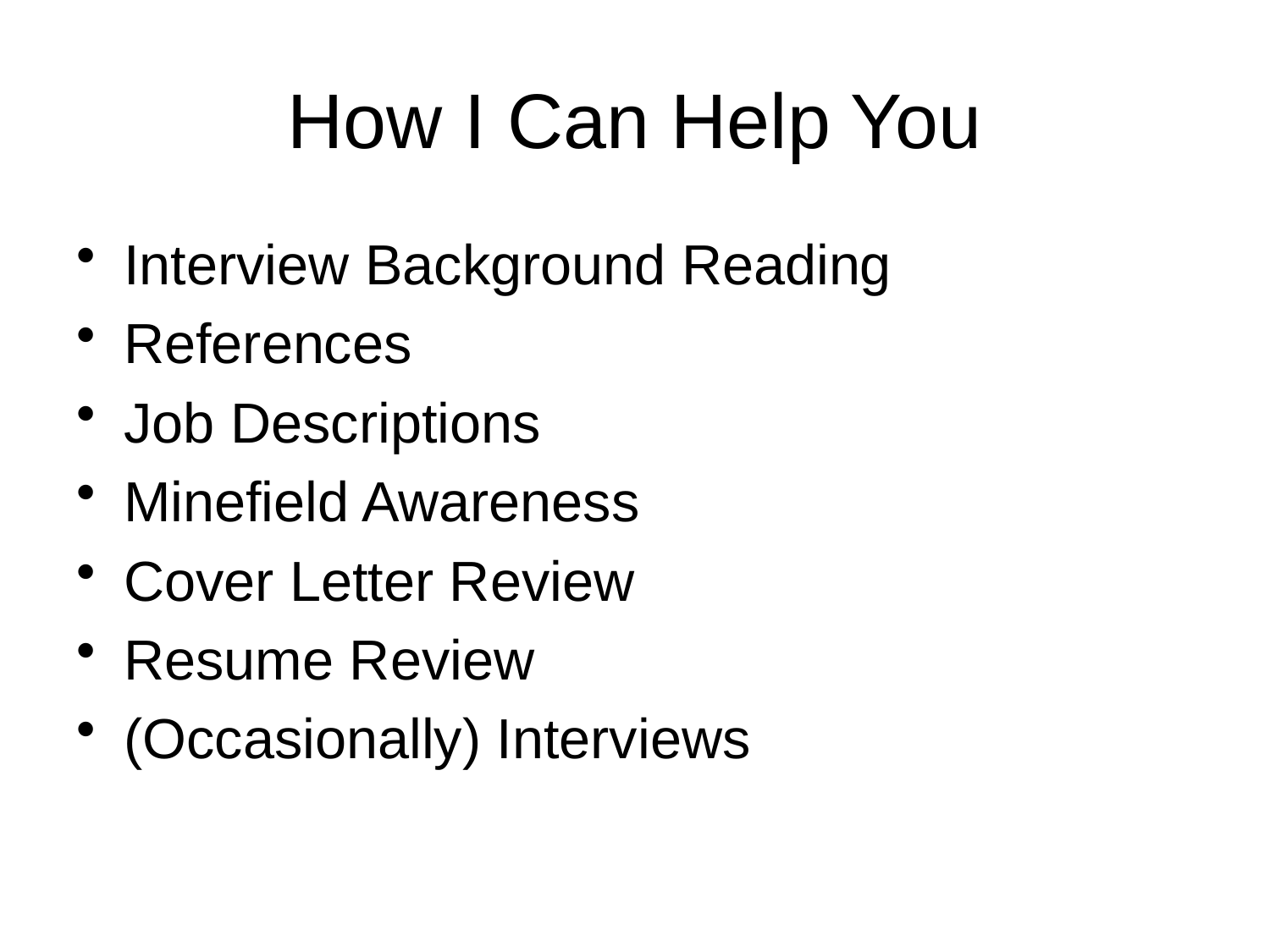

# How I Can Help You
Interview Background Reading
References
Job Descriptions
Minefield Awareness
Cover Letter Review
Resume Review
(Occasionally) Interviews